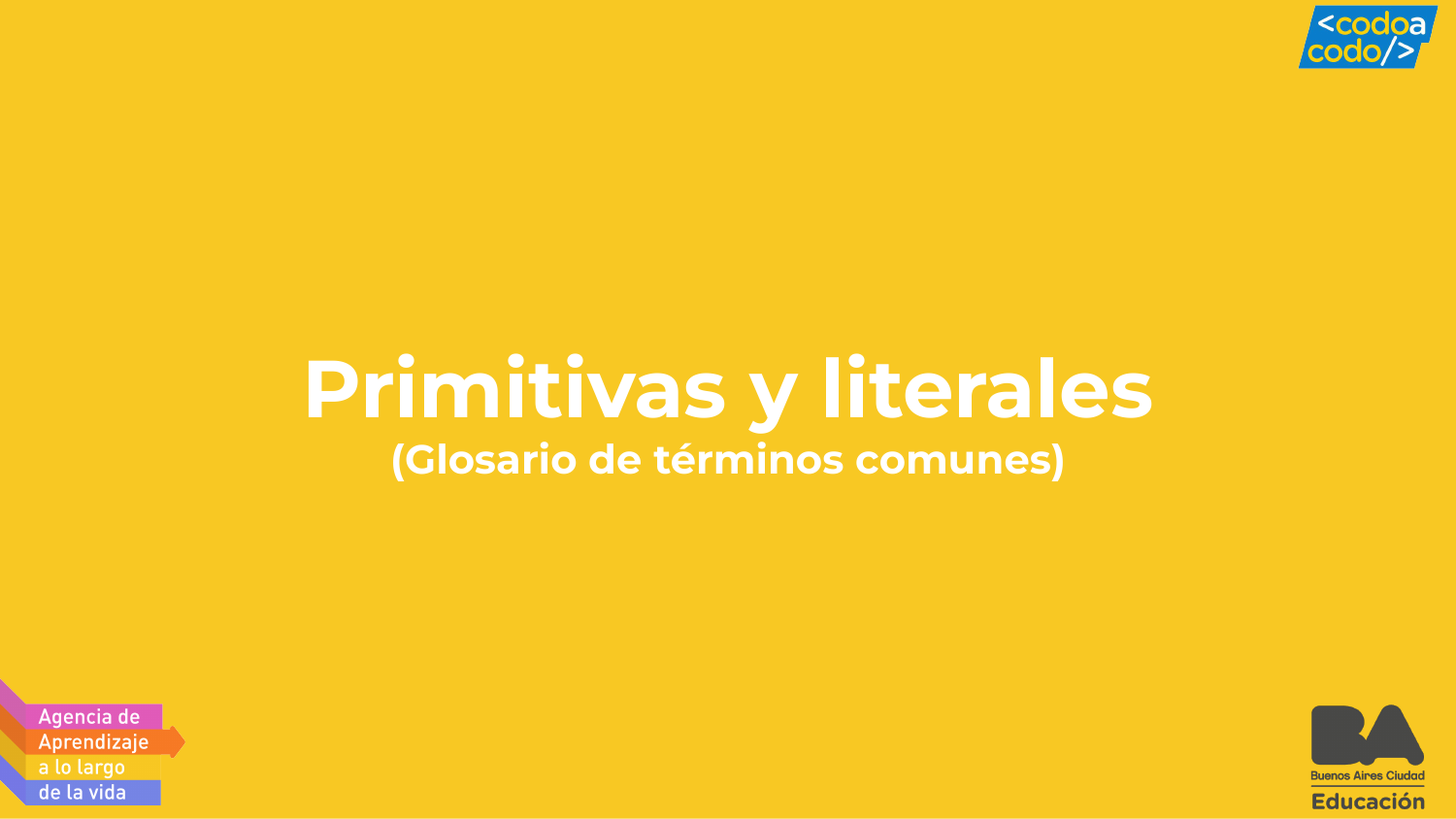

# Primitivas y literales
(Glosario de términos comunes)